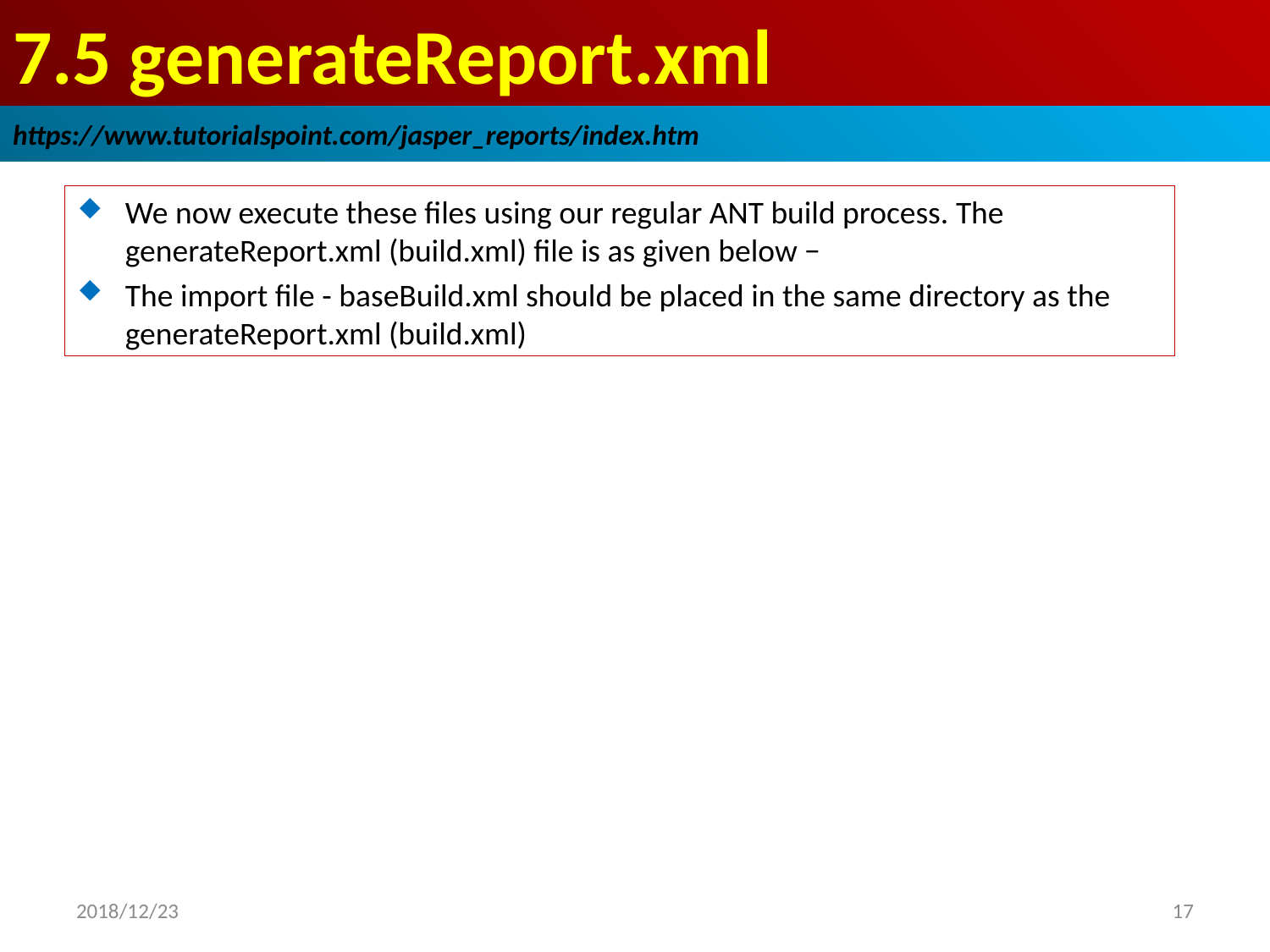

# 7.5 generateReport.xml
https://www.tutorialspoint.com/jasper_reports/index.htm
We now execute these files using our regular ANT build process. The generateReport.xml (build.xml) file is as given below −
The import file - baseBuild.xml should be placed in the same directory as the generateReport.xml (build.xml)
2018/12/23
17